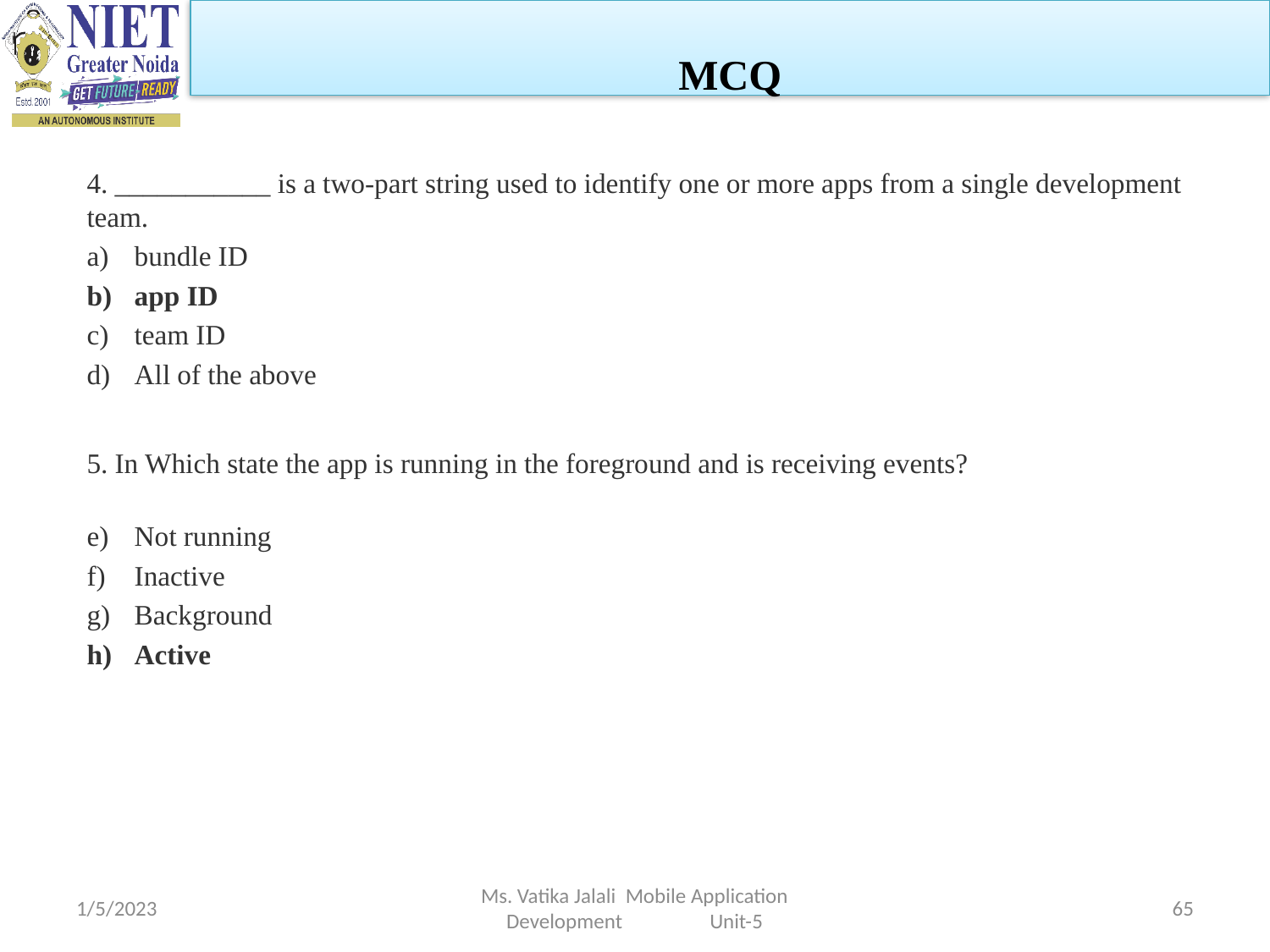

MCQ
4. ___________ is a two-part string used to identify one or more apps from a single development team.
bundle ID
app ID
team ID
All of the above

5. In Which state the app is running in the foreground and is receiving events?
Not running
Inactive
Background
Active

1/5/2023
Ms. Vatika Jalali  Mobile Application Development                  Unit-5
65